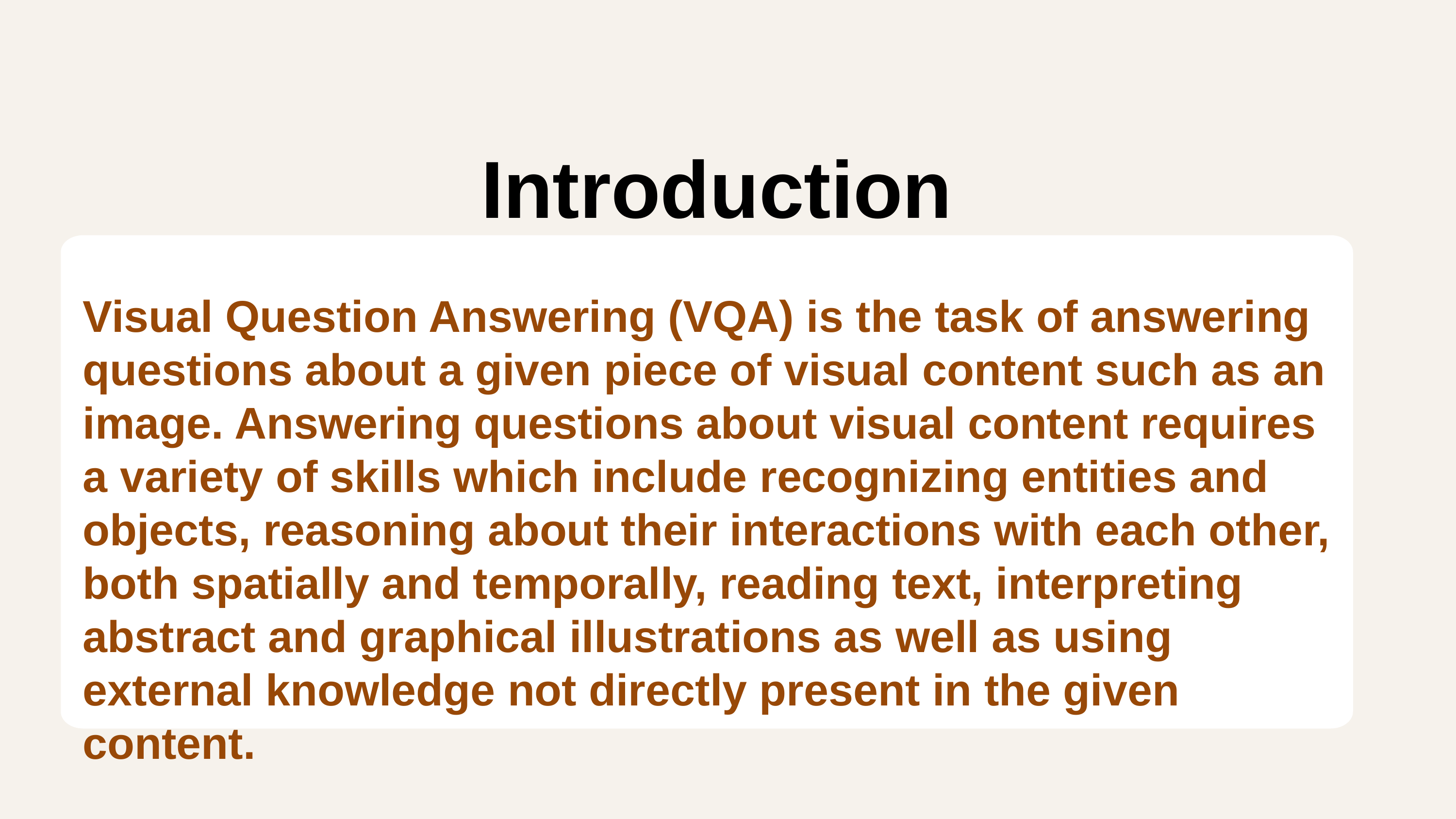

Introduction

Visual Question Answering (VQA) is the task of answering questions about a given piece of visual content such as an image. Answering questions about visual content requires a variety of skills which include recognizing entities and objects, reasoning about their interactions with each other, both spatially and temporally, reading text, interpreting abstract and graphical illustrations as well as using external knowledge not directly present in the given content.